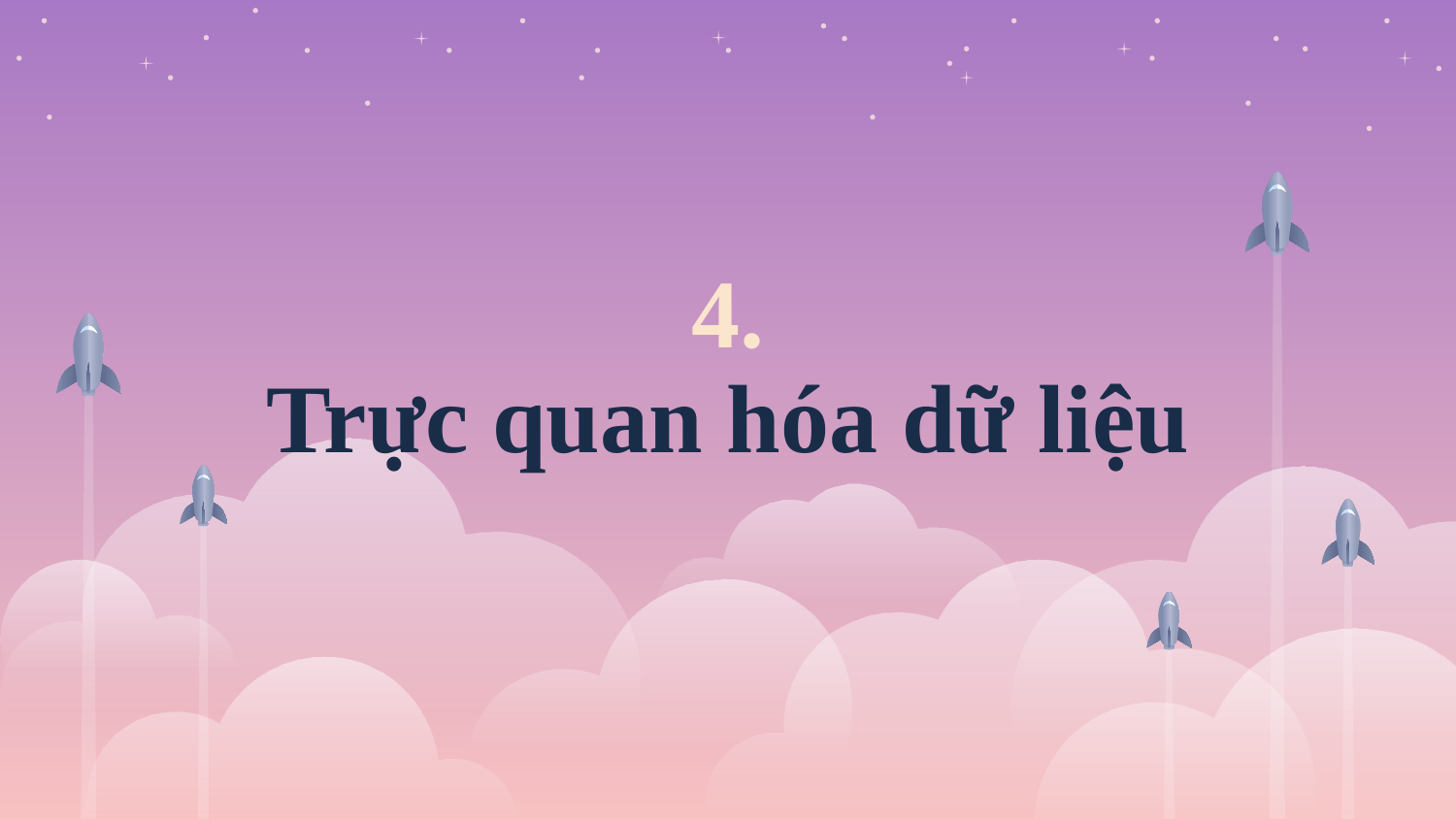

# 4. Trực quan hóa dữ liệu